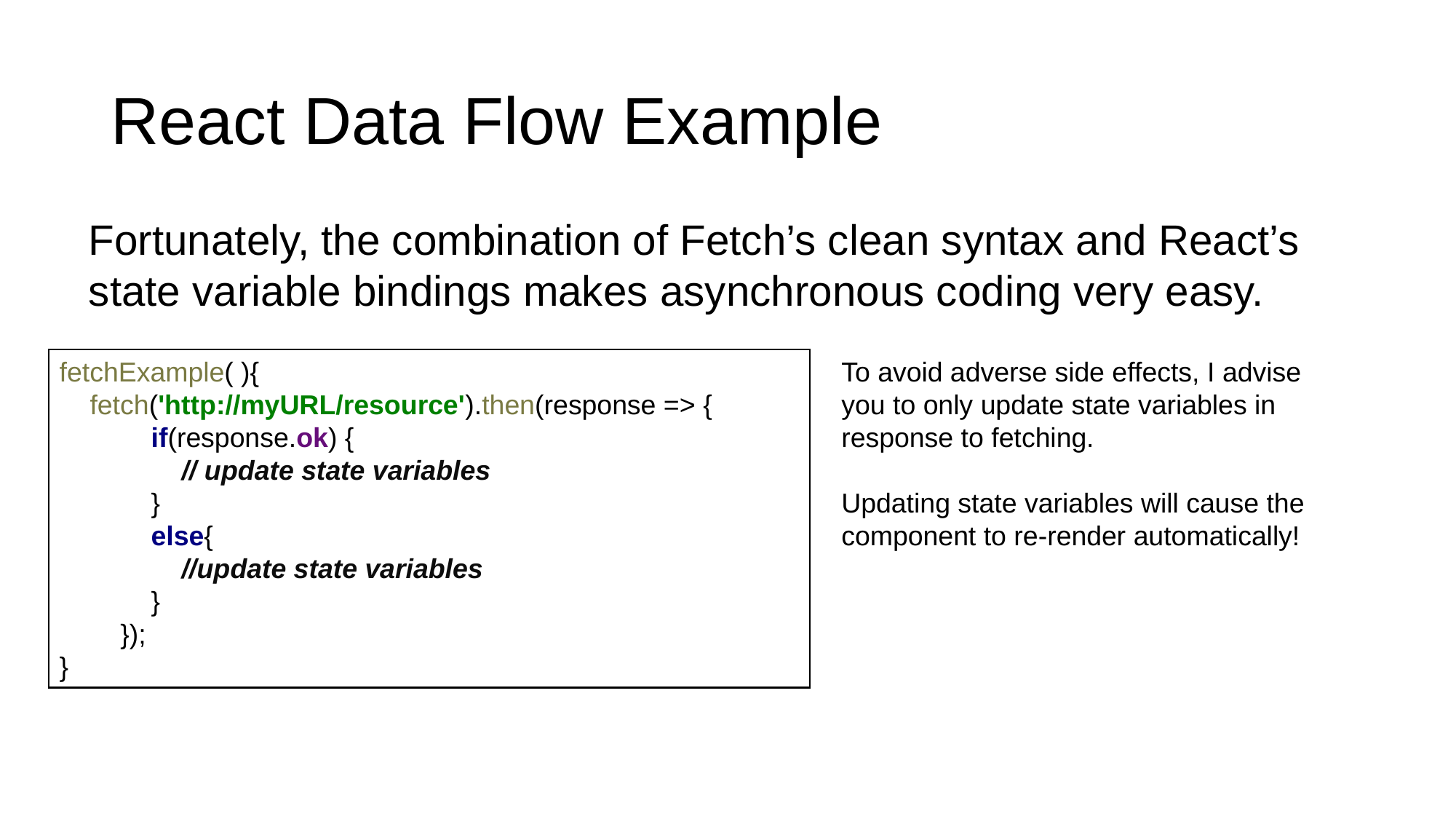

# React Data Flow Example
Fortunately, the combination of Fetch’s clean syntax and React’s state variable bindings makes asynchronous coding very easy.
fetchExample( ){
    fetch('http://myURL/resource').then(response => {
            if(response.ok) {
                // update state variables
            }
            else{
                //update state variables
            }
        });
}
To avoid adverse side effects, I advise you to only update state variables in response to fetching.

Updating state variables will cause the component to re-render automatically!